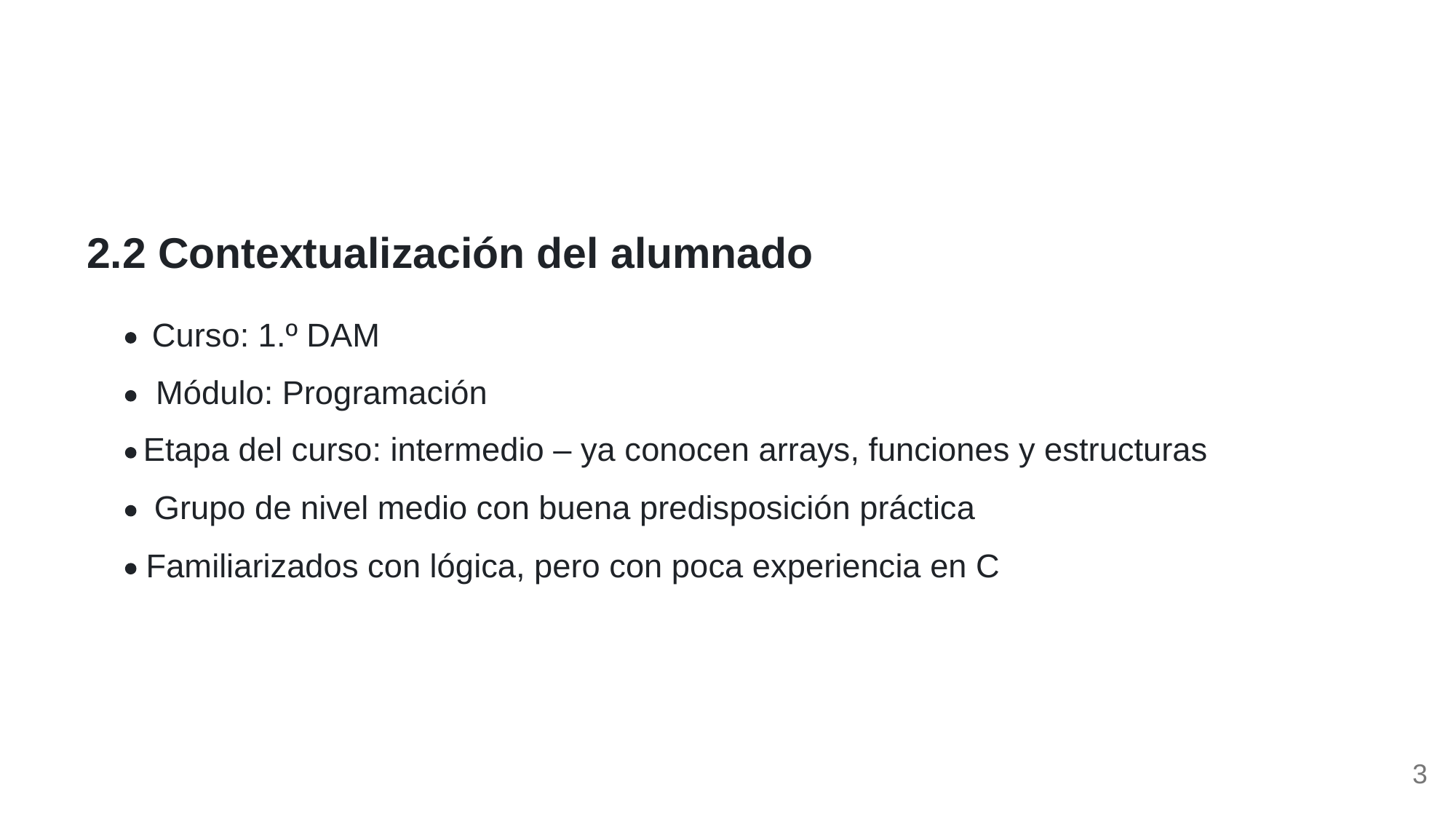

2.2 Contextualización del alumnado
Curso: 1.º DAM

Módulo: Programación

Etapa del curso: intermedio – ya conocen arrays, funciones y estructuras

Grupo de nivel medio con buena predisposición práctica

Familiarizados con lógica, pero con poca experiencia en C

3